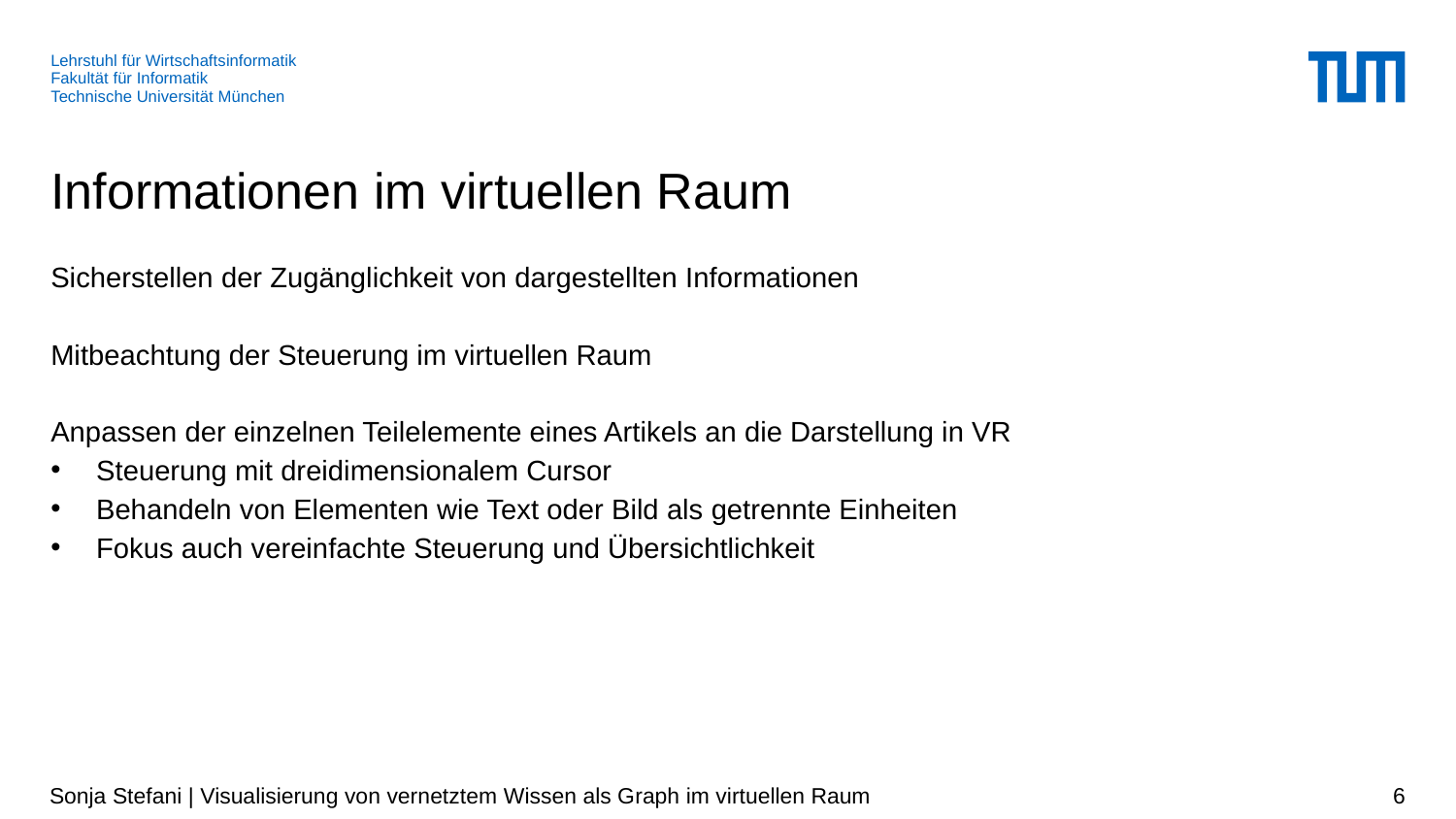

# Informationen im virtuellen Raum
Sicherstellen der Zugänglichkeit von dargestellten Informationen

Mitbeachtung der Steuerung im virtuellen Raum

Anpassen der einzelnen Teilelemente eines Artikels an die Darstellung in VR
Steuerung mit dreidimensionalem Cursor
Behandeln von Elementen wie Text oder Bild als getrennte Einheiten
Fokus auch vereinfachte Steuerung und Übersichtlichkeit

Sonja Stefani | Visualisierung von vernetztem Wissen als Graph im virtuellen Raum
6